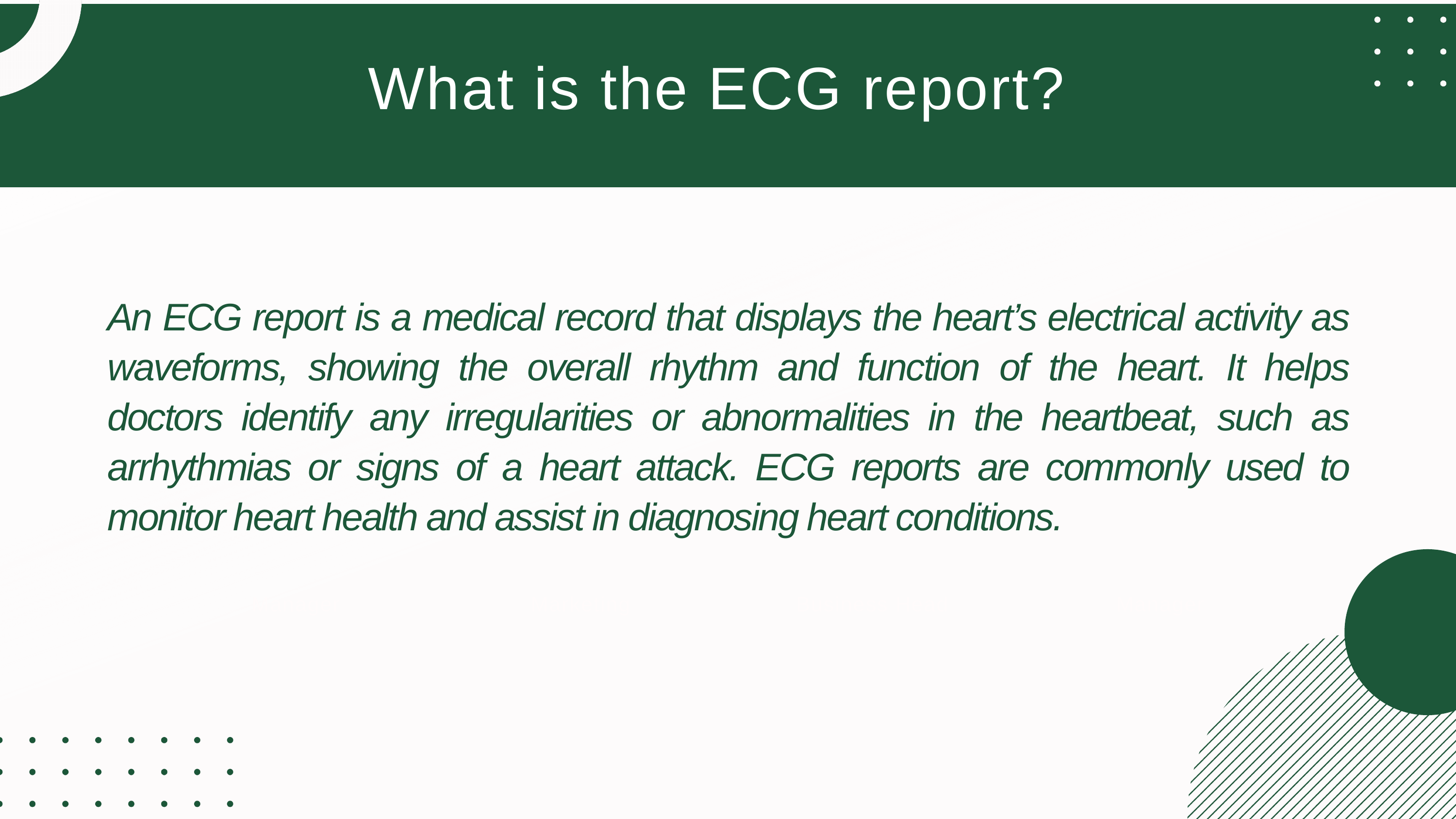

What is the ECG report?
An ECG report is a medical record that displays the heart’s electrical activity as waveforms, showing the overall rhythm and function of the heart. It helps doctors identify any irregularities or abnormalities in the heartbeat, such as arrhythmias or signs of a heart attack. ECG reports are commonly used to monitor heart health and assist in diagnosing heart conditions.

Manager
Marketing
Business Head
Manager